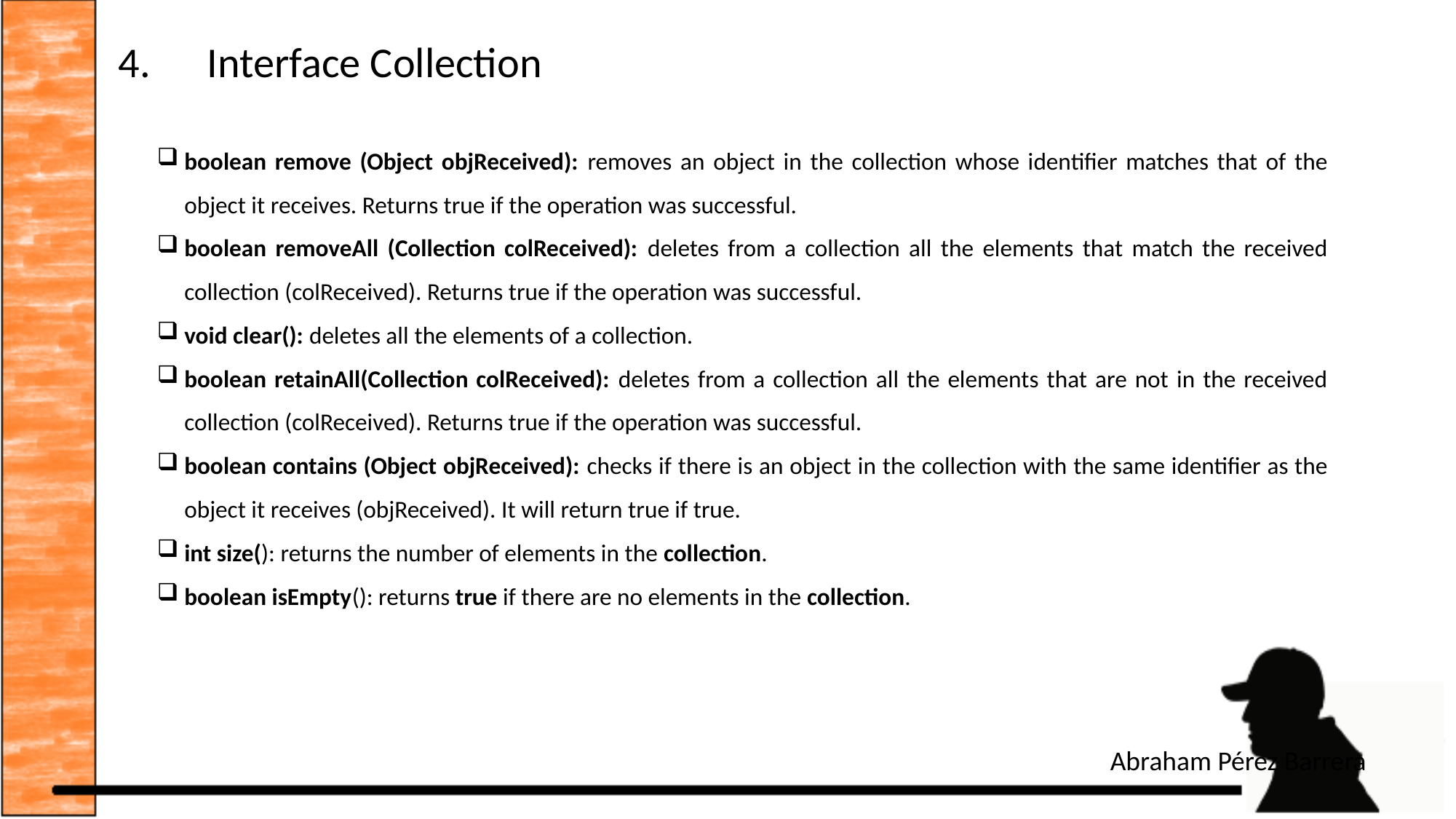

# Interface Collection
boolean remove (Object objReceived): removes an object in the collection whose identifier matches that of the object it receives. Returns true if the operation was successful.
boolean removeAll (Collection colReceived): deletes from a collection all the elements that match the received collection (colReceived). Returns true if the operation was successful.
void clear(): deletes all the elements of a collection.
boolean retainAll(Collection colReceived): deletes from a collection all the elements that are not in the received collection (colReceived). Returns true if the operation was successful.
boolean contains (Object objReceived): checks if there is an object in the collection with the same identifier as the object it receives (objReceived). It will return true if true.
int size(): returns the number of elements in the collection.
boolean isEmpty(): returns true if there are no elements in the collection.